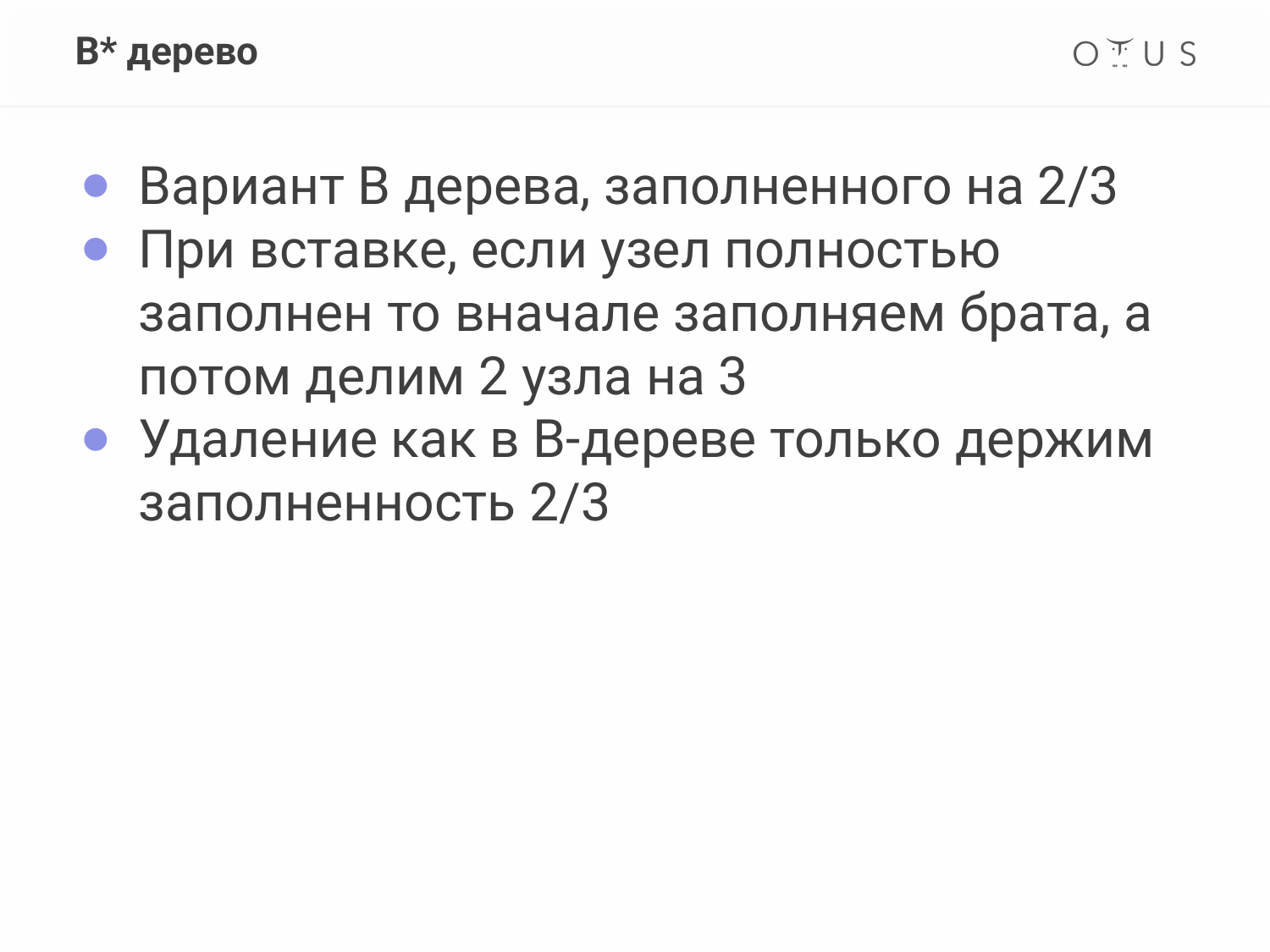

# В* дерево
Вариант B дерева, заполненного на 2/3
При вставке, если узел полностью заполнен то вначале заполняем брата, а потом делим 2 узла на 3
Удаление как в В-дереве только держим заполненность 2/3